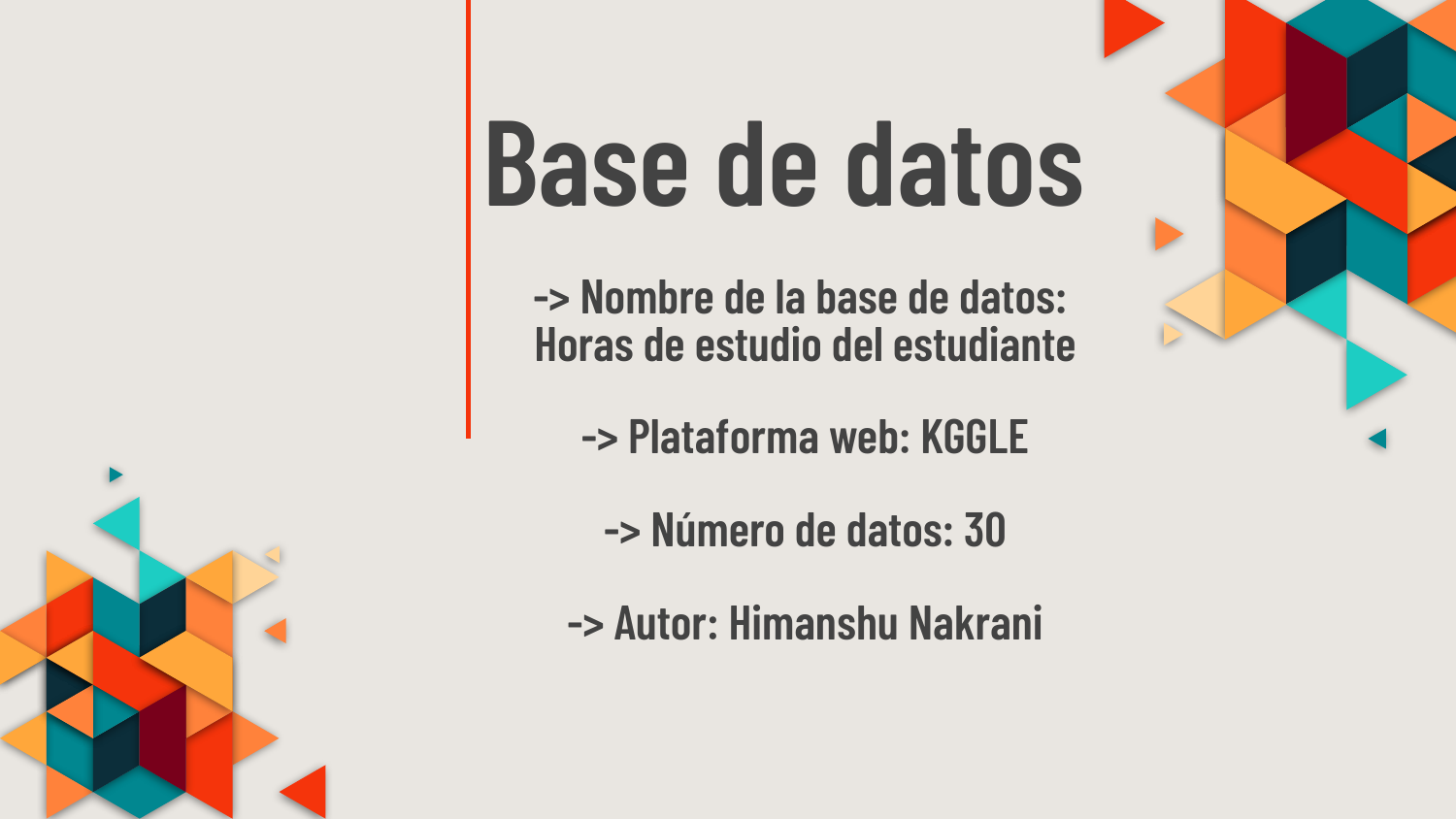

# Base de datos
-> Nombre de la base de datos:
Horas de estudio del estudiante
-> Plataforma web: KGGLE
-> Número de datos: 30
-> Autor: Himanshu Nakrani